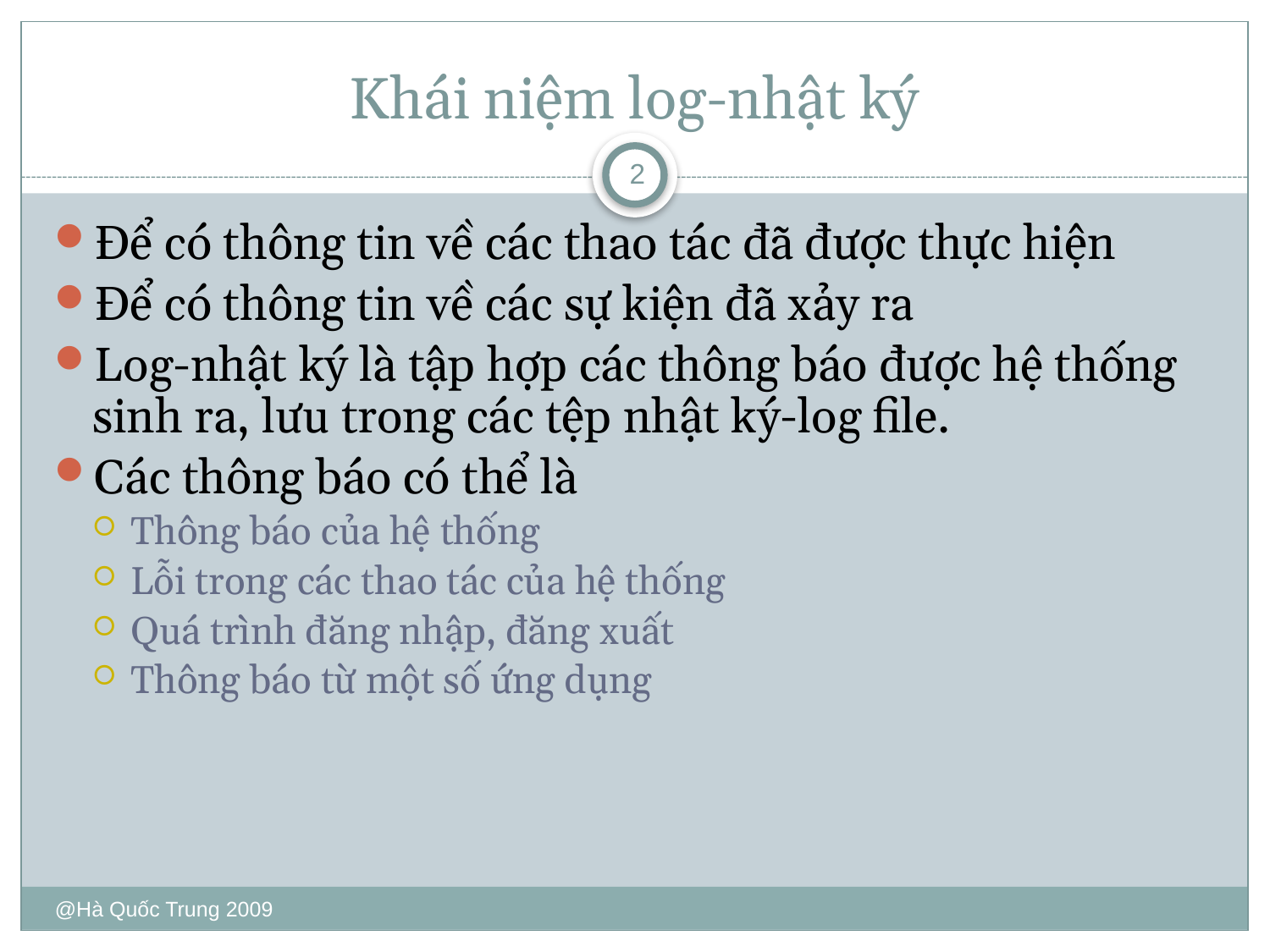

# Khái niệm log-nhật ký
2
Để có thông tin về các thao tác đã được thực hiện
Để có thông tin về các sự kiện đã xảy ra
Log-nhật ký là tập hợp các thông báo được hệ thống sinh ra, lưu trong các tệp nhật ký-log file.
Các thông báo có thể là
Thông báo của hệ thống
Lỗi trong các thao tác của hệ thống
Quá trình đăng nhập, đăng xuất
Thông báo từ một số ứng dụng
@Hà Quốc Trung 2009